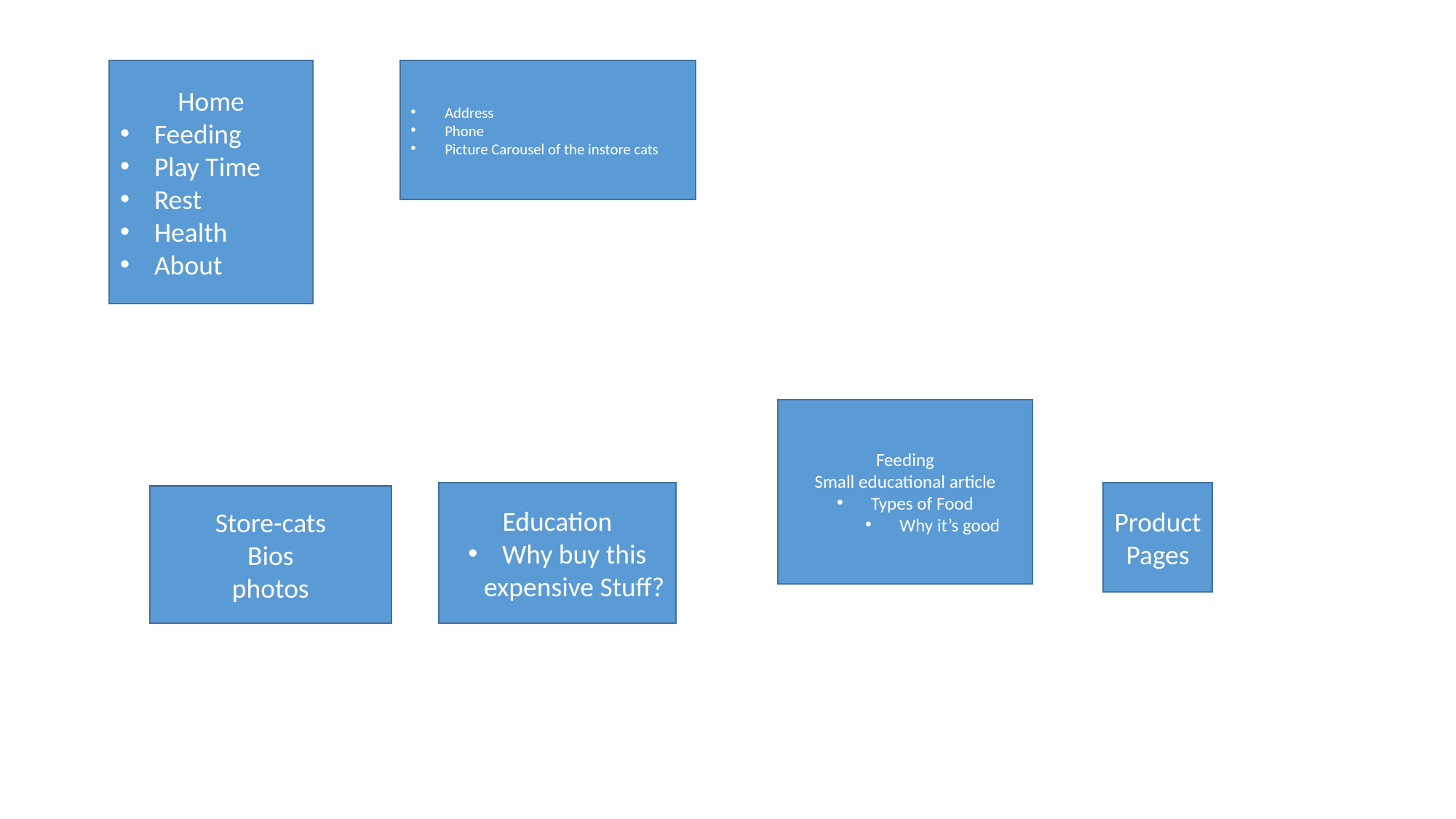

Home
Feeding
Play Time
Rest
Health
About
Address
Phone
Picture Carousel of the instore cats
Feeding
Small educational article
Types of Food
Why it’s good
Education
Why buy this expensive Stuff?
Product Pages
Store-cats
Bios
photos